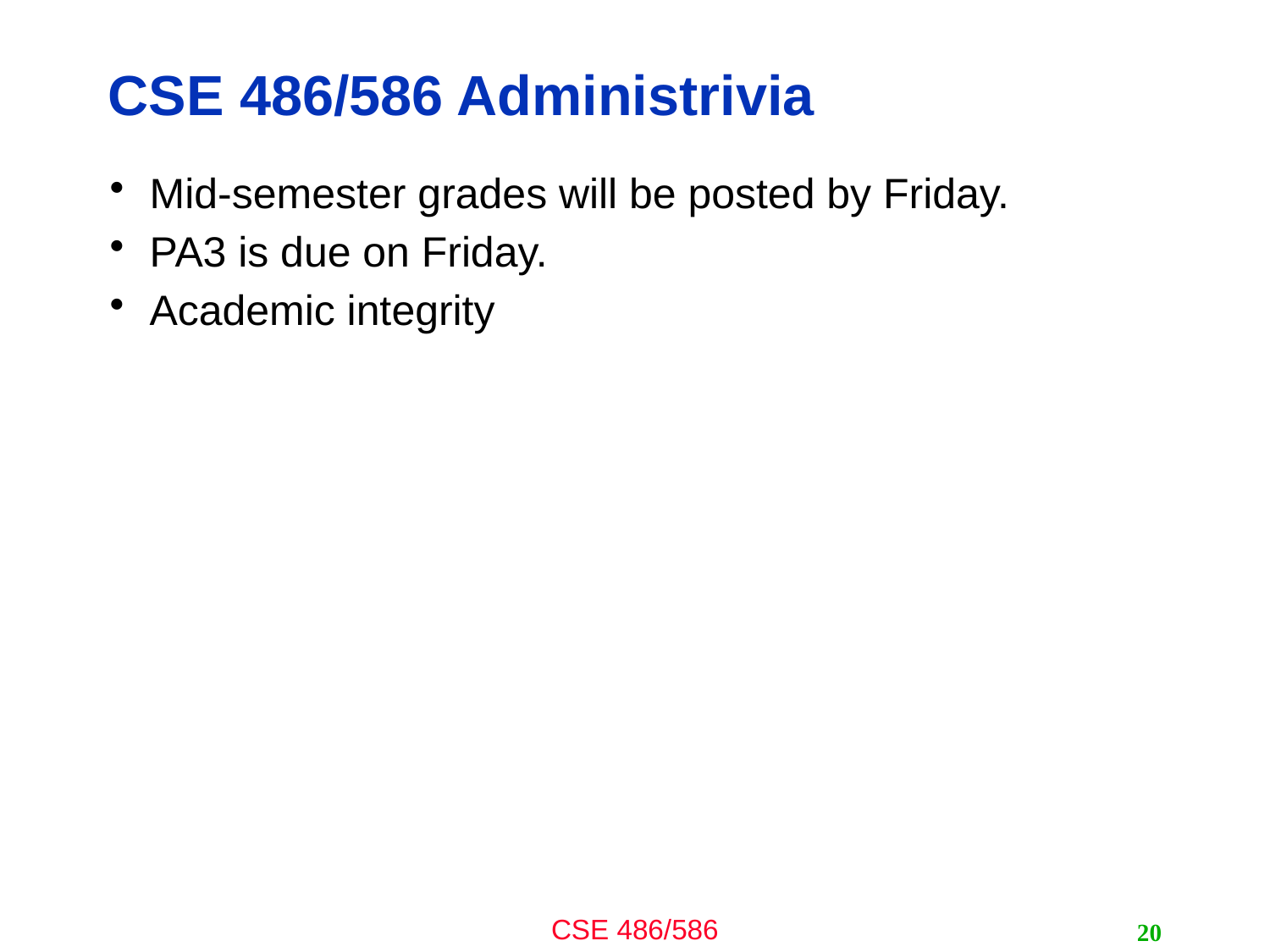

# CSE 486/586 Administrivia
Mid-semester grades will be posted by Friday.
PA3 is due on Friday.
Academic integrity
20